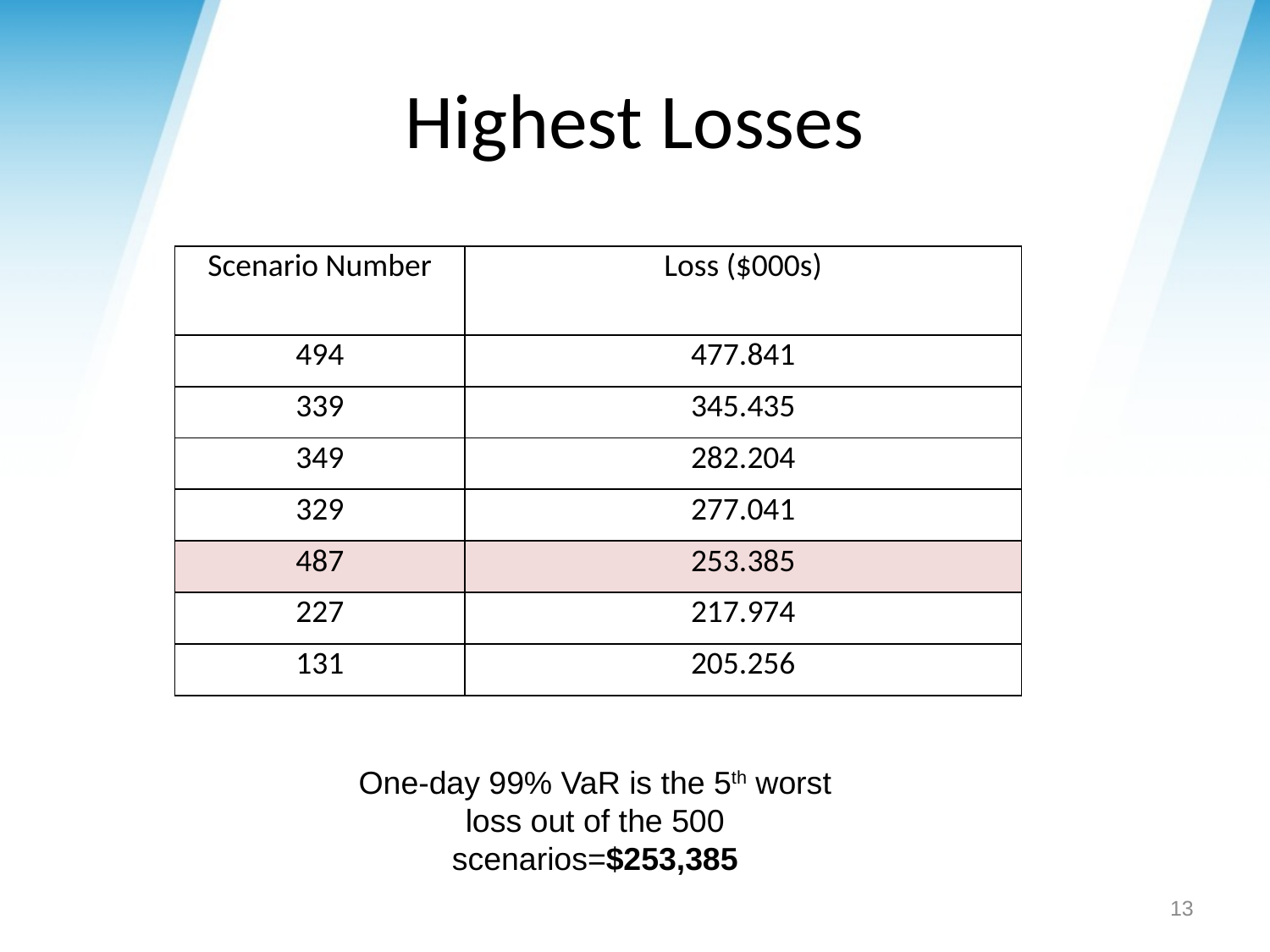

# Highest Losses
| Scenario Number | Loss ($000s) |
| --- | --- |
| 494 | 477.841 |
| 339 | 345.435 |
| 349 | 282.204 |
| 329 | 277.041 |
| 487 | 253.385 |
| 227 | 217.974 |
| 131 | 205.256 |
One-day 99% VaR is the 5th worst loss out of the 500 scenarios=$253,385
13